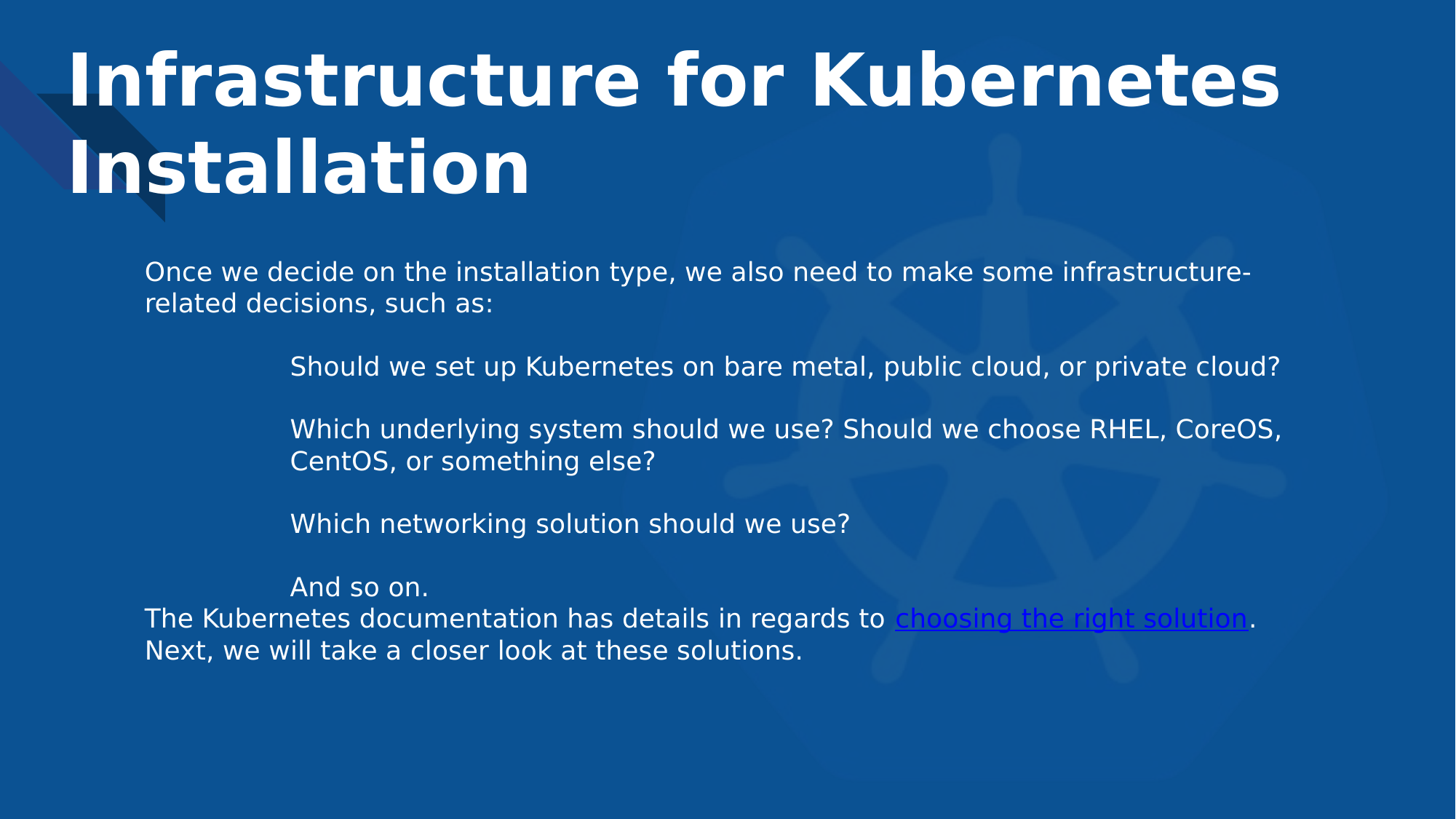

# Infrastructure for Kubernetes Installation
Once we decide on the installation type, we also need to make some infrastructure-related decisions, such as:

Should we set up Kubernetes on bare metal, public cloud, or private cloud?

Which underlying system should we use? Should we choose RHEL, CoreOS, CentOS, or something else?

Which networking solution should we use?

And so on.
The Kubernetes documentation has details in regards to choosing the right solution. Next, we will take a closer look at these solutions.